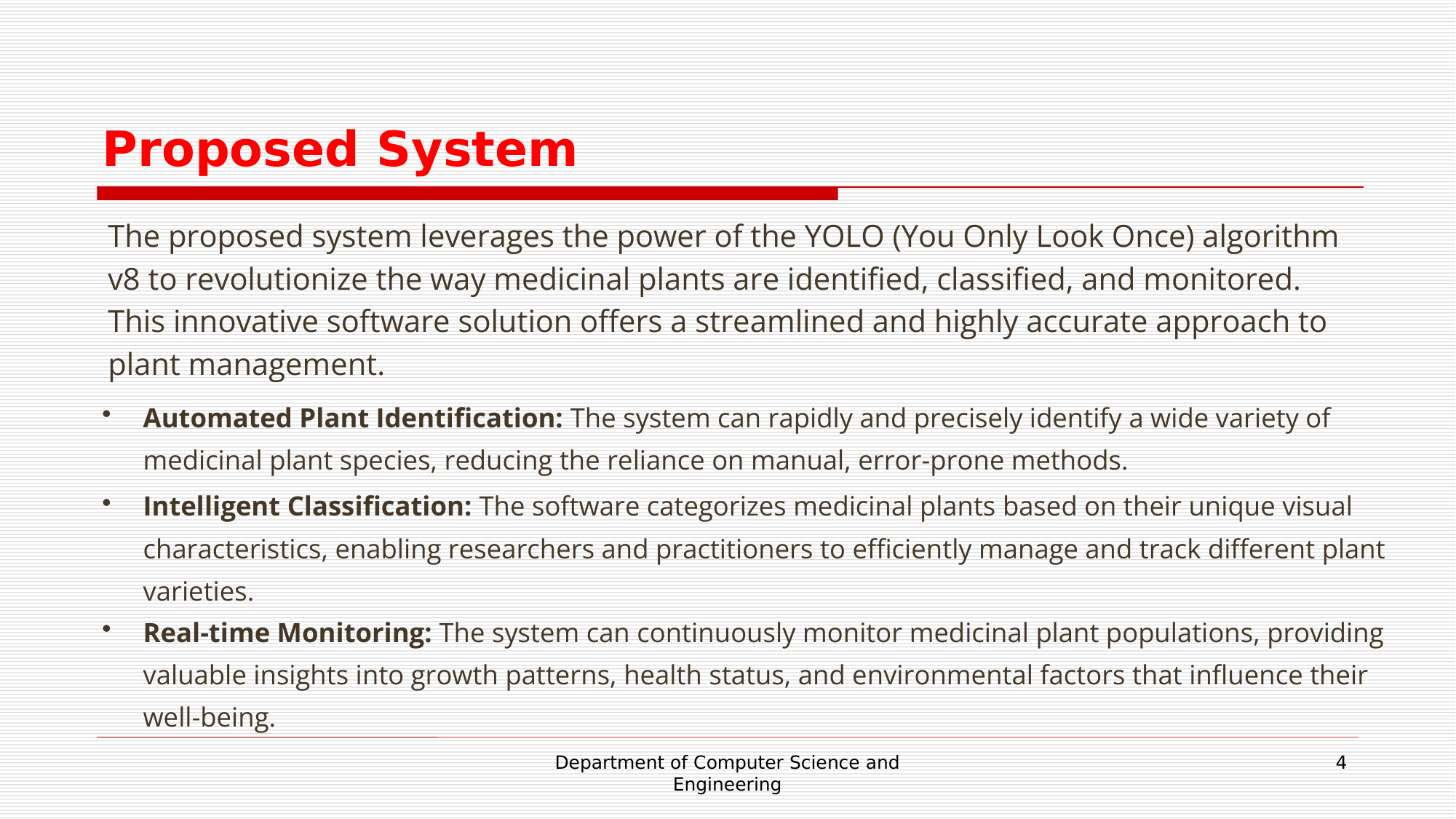

# Proposed System
The proposed system leverages the power of the YOLO (You Only Look Once) algorithm v8 to revolutionize the way medicinal plants are identified, classified, and monitored. This innovative software solution offers a streamlined and highly accurate approach to plant management.

Automated Plant Identification: The system can rapidly and precisely identify a wide variety of medicinal plant species, reducing the reliance on manual, error-prone methods.
Intelligent Classification: The software categorizes medicinal plants based on their unique visual characteristics, enabling researchers and practitioners to efficiently manage and track different plant varieties.
Real-time Monitoring: The system can continuously monitor medicinal plant populations, providing valuable insights into growth patterns, health status, and environmental factors that influence their well-being.

Department of Computer Science and Engineering
4